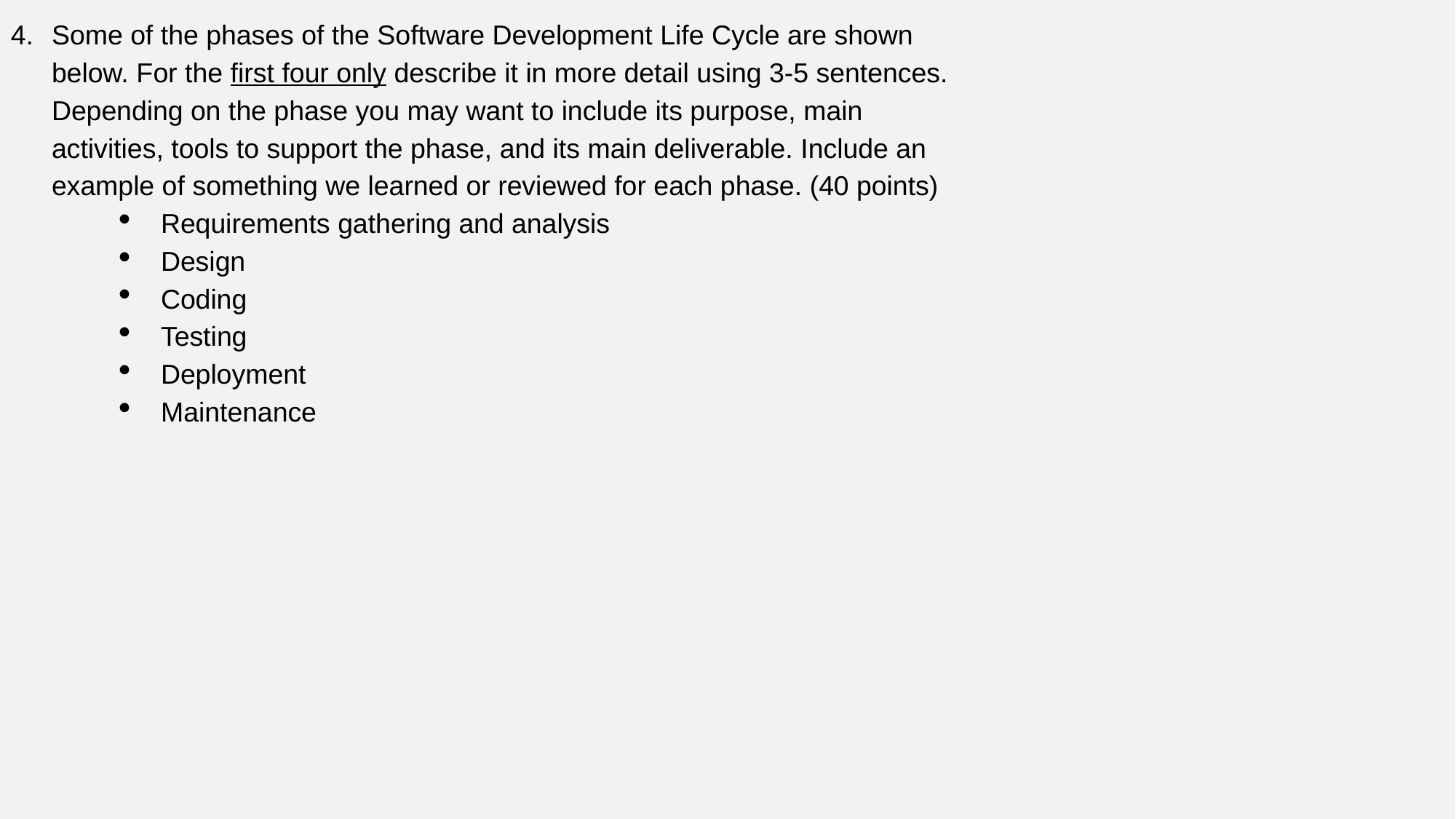

Some of the phases of the Software Development Life Cycle are shown below. For the first four only describe it in more detail using 3-5 sentences. Depending on the phase you may want to include its purpose, main activities, tools to support the phase, and its main deliverable. Include an example of something we learned or reviewed for each phase. (40 points)
Requirements gathering and analysis
Design
Coding
Testing
Deployment
Maintenance